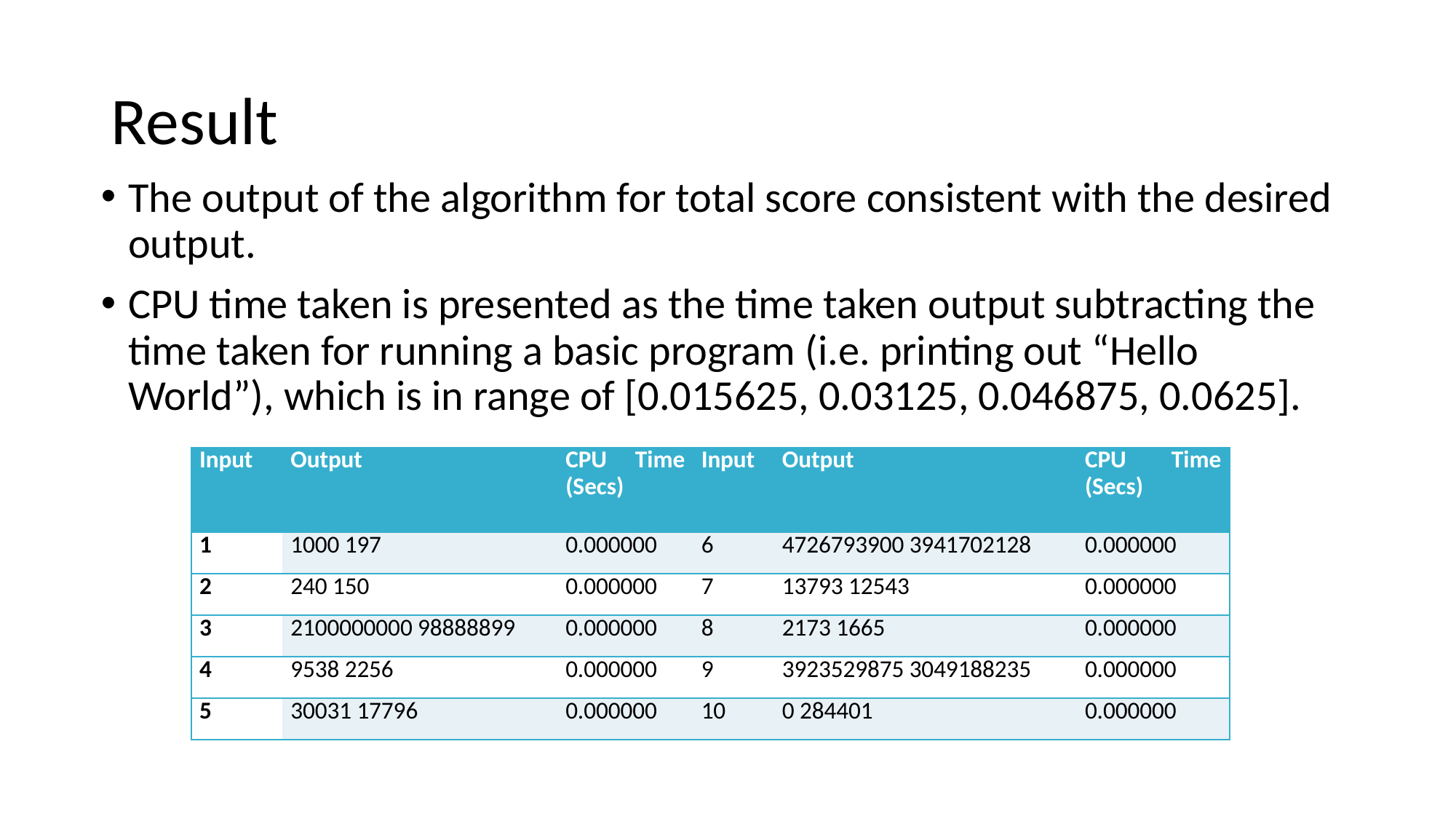

# Result
The output of the algorithm for total score consistent with the desired output.
CPU time taken is presented as the time taken output subtracting the time taken for running a basic program (i.e. printing out “Hello World”), which is in range of [0.015625, 0.03125, 0.046875, 0.0625].
| Input | Output | CPU Time (Secs) | Input | Output | CPU Time (Secs) |
| --- | --- | --- | --- | --- | --- |
| 1 | 1000 197 | 0.000000 | 6 | 4726793900 3941702128 | 0.000000 |
| 2 | 240 150 | 0.000000 | 7 | 13793 12543 | 0.000000 |
| 3 | 2100000000 98888899 | 0.000000 | 8 | 2173 1665 | 0.000000 |
| 4 | 9538 2256 | 0.000000 | 9 | 3923529875 3049188235 | 0.000000 |
| 5 | 30031 17796 | 0.000000 | 10 | 0 284401 | 0.000000 |